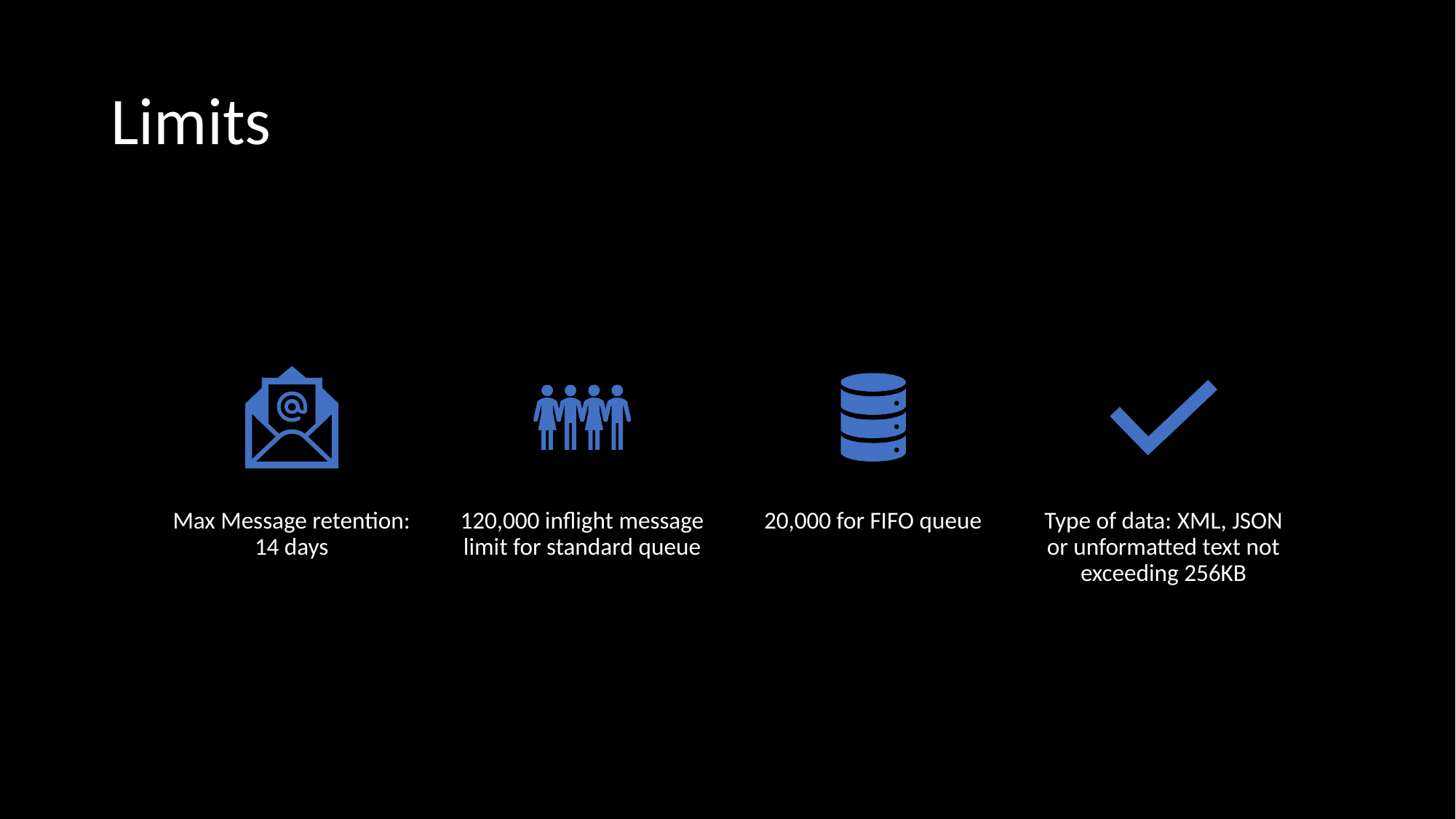

# Limits
Max Message retention: 14 days
120,000 inflight message limit for standard queue
20,000 for FIFO queue
Type of data: XML, JSON or unformatted text not exceeding 256KB